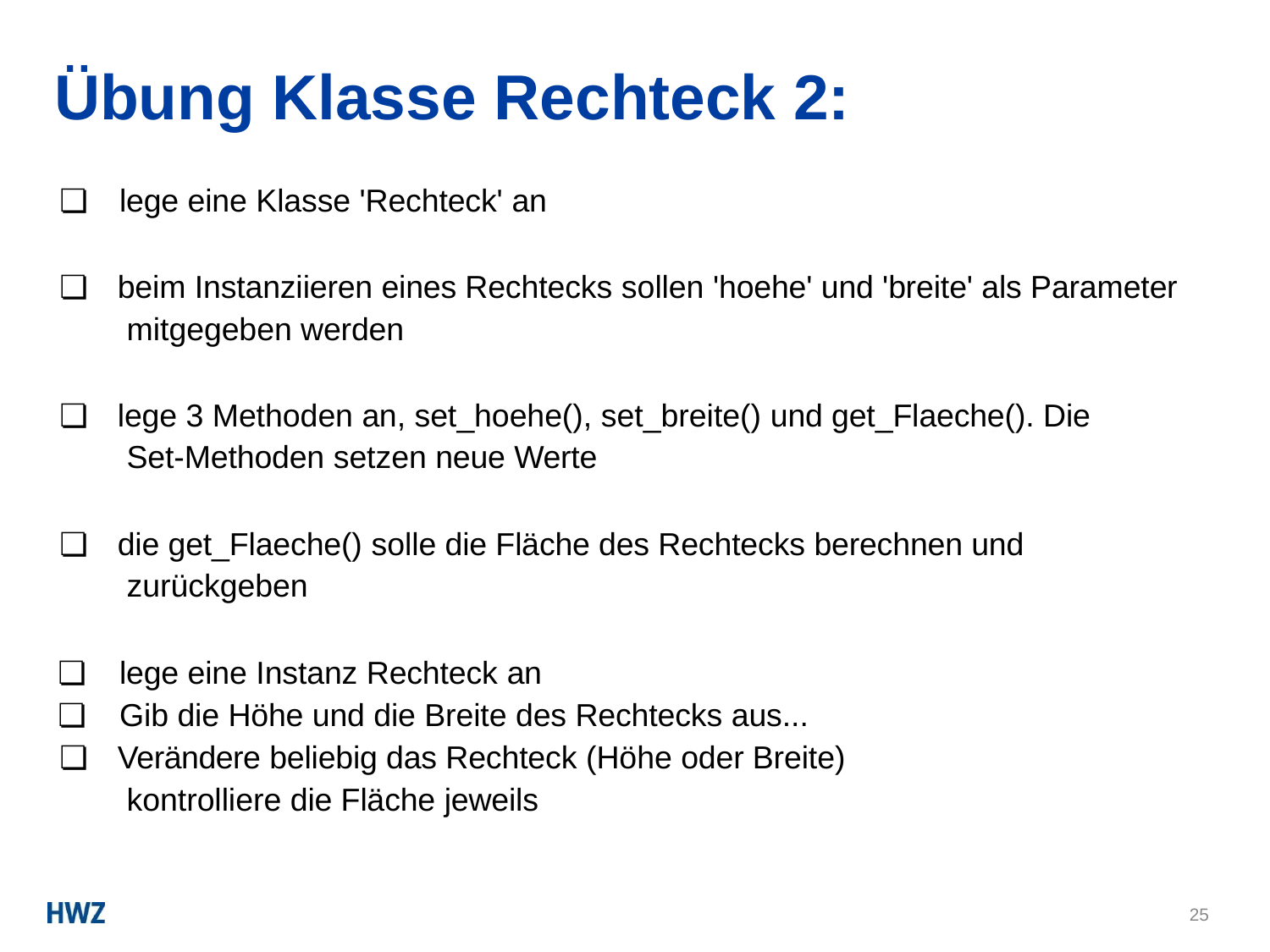

# Übung Klasse Rechteck 2:
❏	lege eine Klasse 'Rechteck' an

❏	beim Instanziieren eines Rechtecks sollen 'hoehe' und 'breite' als Parameter  mitgegeben werden

❏	lege 3 Methoden an, set_hoehe(), set_breite() und get_Flaeche(). Die  Set-Methoden setzen neue Werte

❏	die get_Flaeche() solle die Fläche des Rechtecks berechnen und  zurückgeben

❏	lege eine Instanz Rechteck an
❏	Gib die Höhe und die Breite des Rechtecks aus...
❏	Verändere beliebig das Rechteck (Höhe oder Breite)  kontrolliere die Fläche jeweils
25